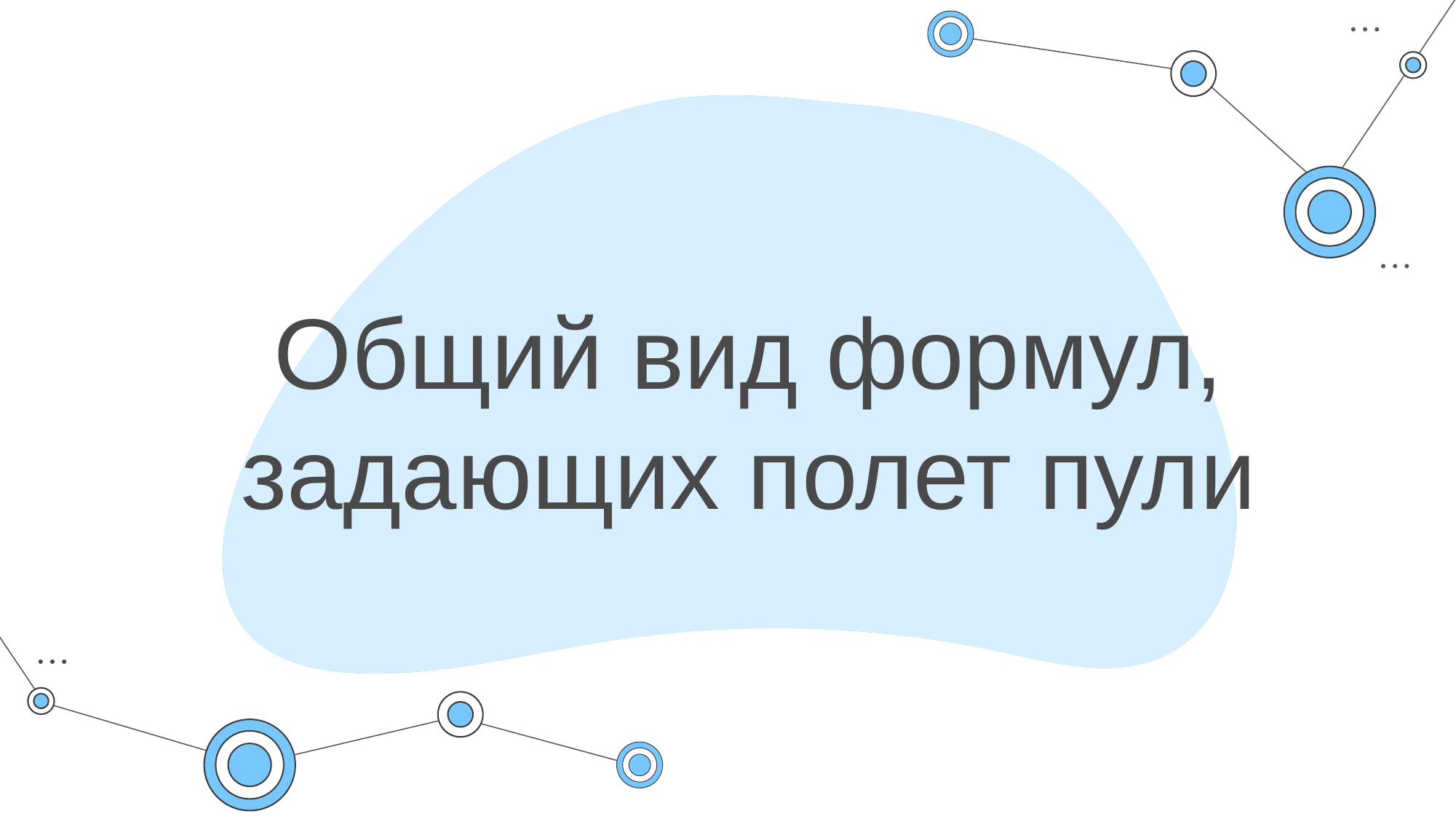

# Общий вид формул, задающих полет пули